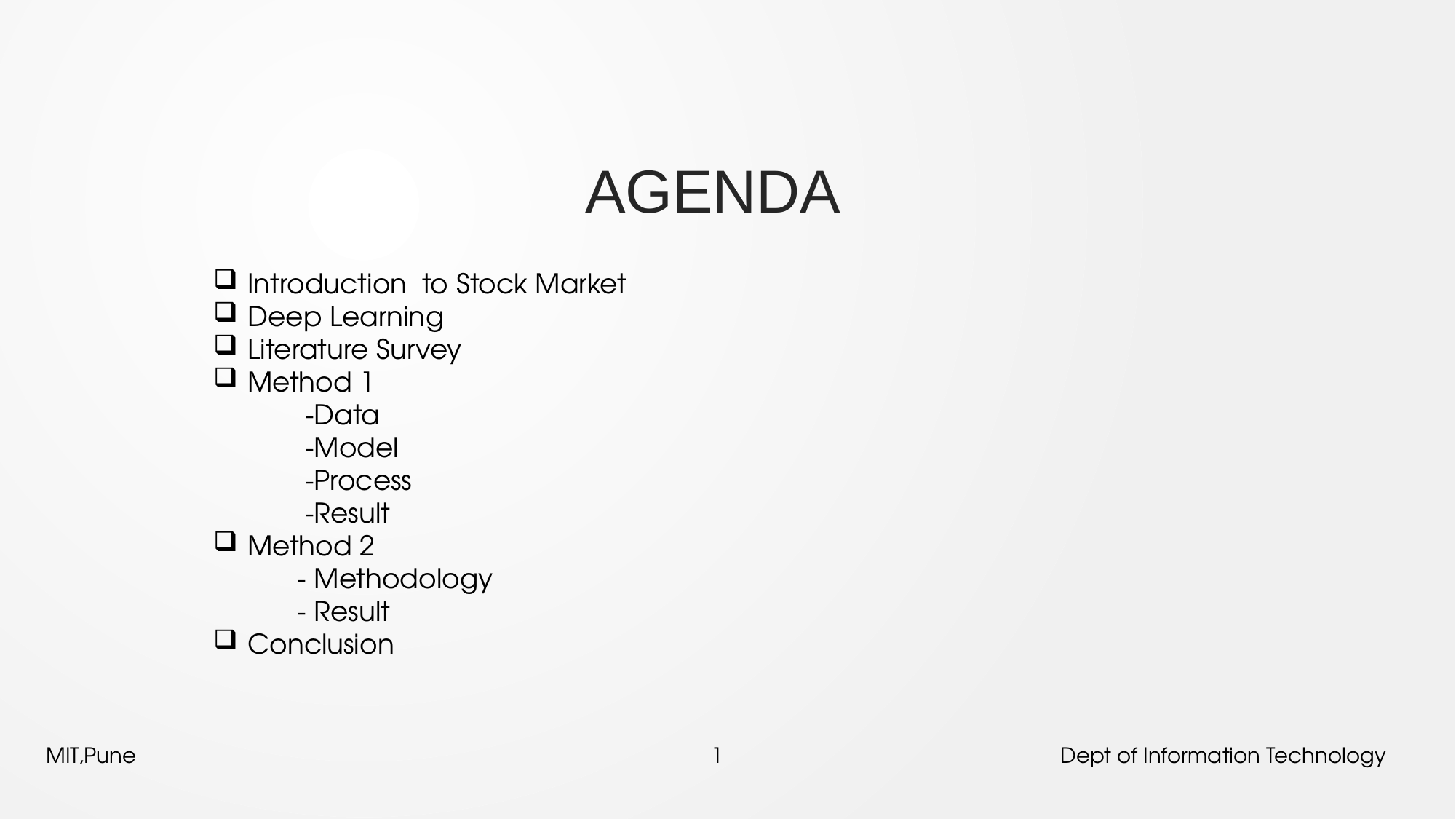

# AGENDA
Introduction  to Stock Market
Deep Learning
Literature Survey
Method 1
            -Data
            -Model
            -Process
            -Result
Method 2
           - Methodology
           - Result
Conclusion

MIT,Pune                                                                                                   1                                                          Dept of Information Technology